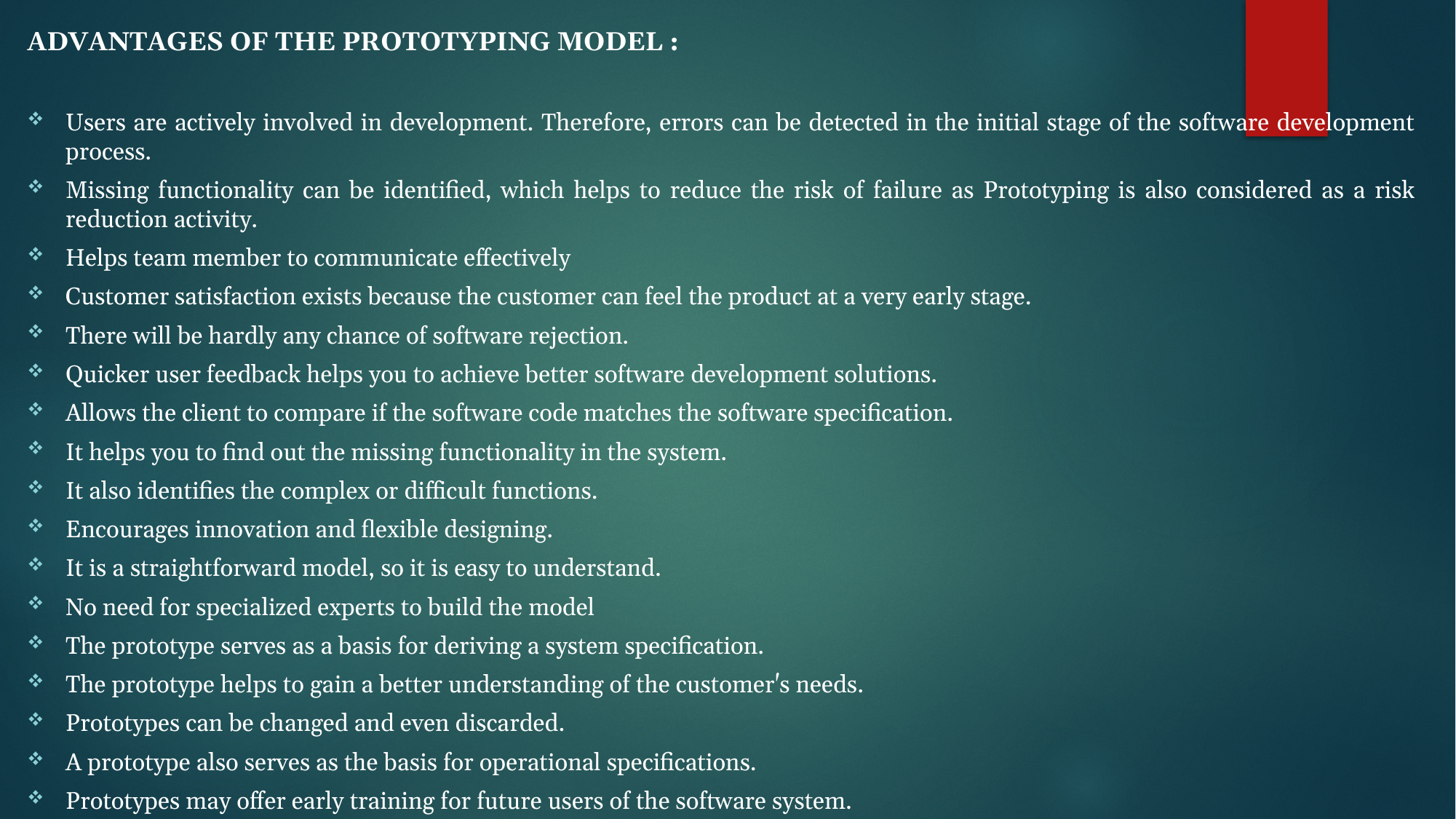

ADVANTAGES OF THE PROTOTYPING MODEL :

Users are actively involved in development. Therefore, errors can be detected in the initial stage of the software development process.
Missing functionality can be identified, which helps to reduce the risk of failure as Prototyping is also considered as a risk reduction activity.
Helps team member to communicate effectively
Customer satisfaction exists because the customer can feel the product at a very early stage.
There will be hardly any chance of software rejection.
Quicker user feedback helps you to achieve better software development solutions.
Allows the client to compare if the software code matches the software specification.
It helps you to find out the missing functionality in the system.
It also identifies the complex or difficult functions.
Encourages innovation and flexible designing.
It is a straightforward model, so it is easy to understand.
No need for specialized experts to build the model
The prototype serves as a basis for deriving a system specification.
The prototype helps to gain a better understanding of the customer's needs.
Prototypes can be changed and even discarded.
A prototype also serves as the basis for operational specifications.
Prototypes may offer early training for future users of the software system.